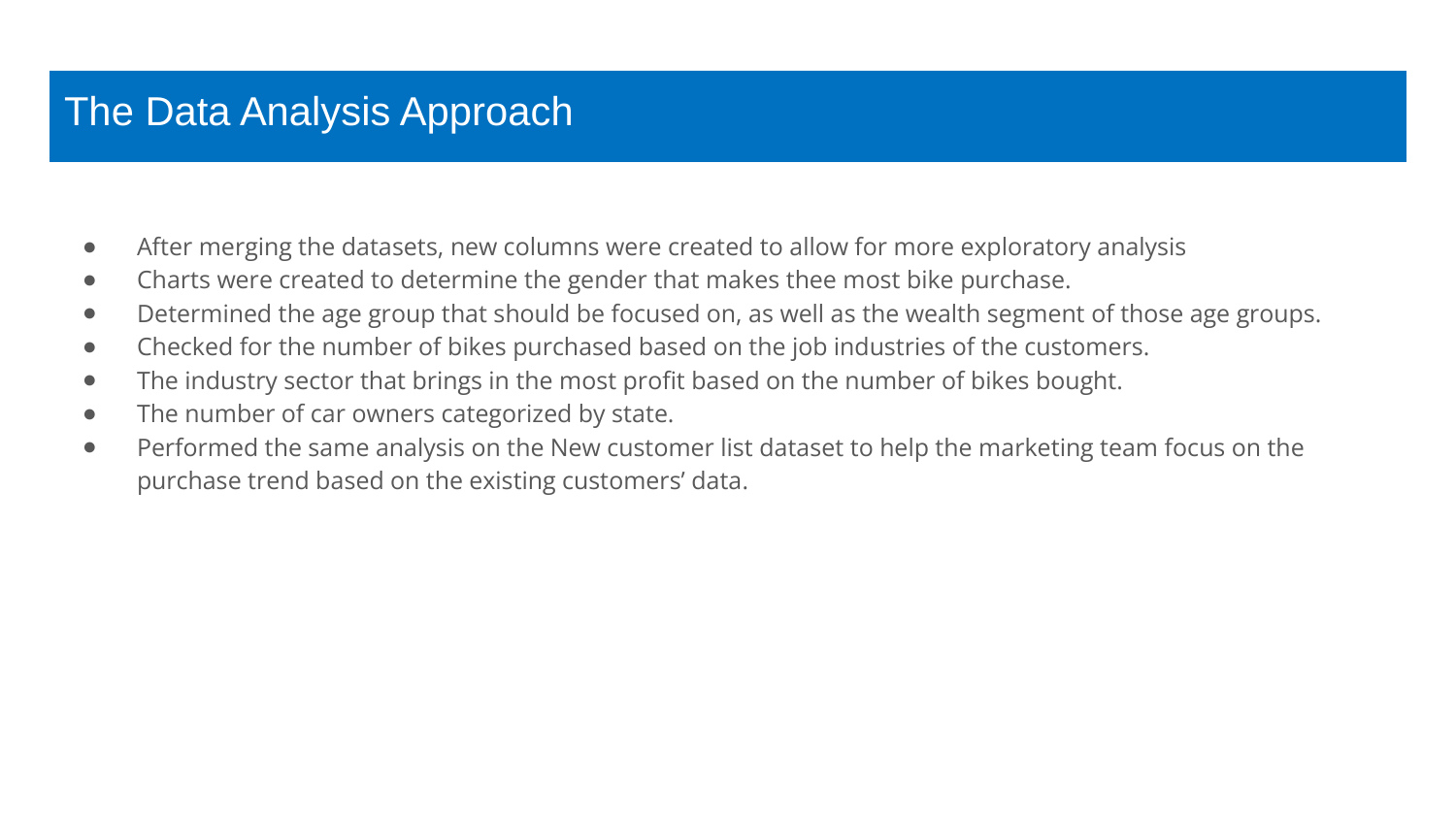

# The Data Analysis Approach

After merging the datasets, new columns were created to allow for more exploratory analysis
Charts were created to determine the gender that makes thee most bike purchase.
Determined the age group that should be focused on, as well as the wealth segment of those age groups.
Checked for the number of bikes purchased based on the job industries of the customers.
The industry sector that brings in the most profit based on the number of bikes bought.
The number of car owners categorized by state.
Performed the same analysis on the New customer list dataset to help the marketing team focus on the purchase trend based on the existing customers’ data.